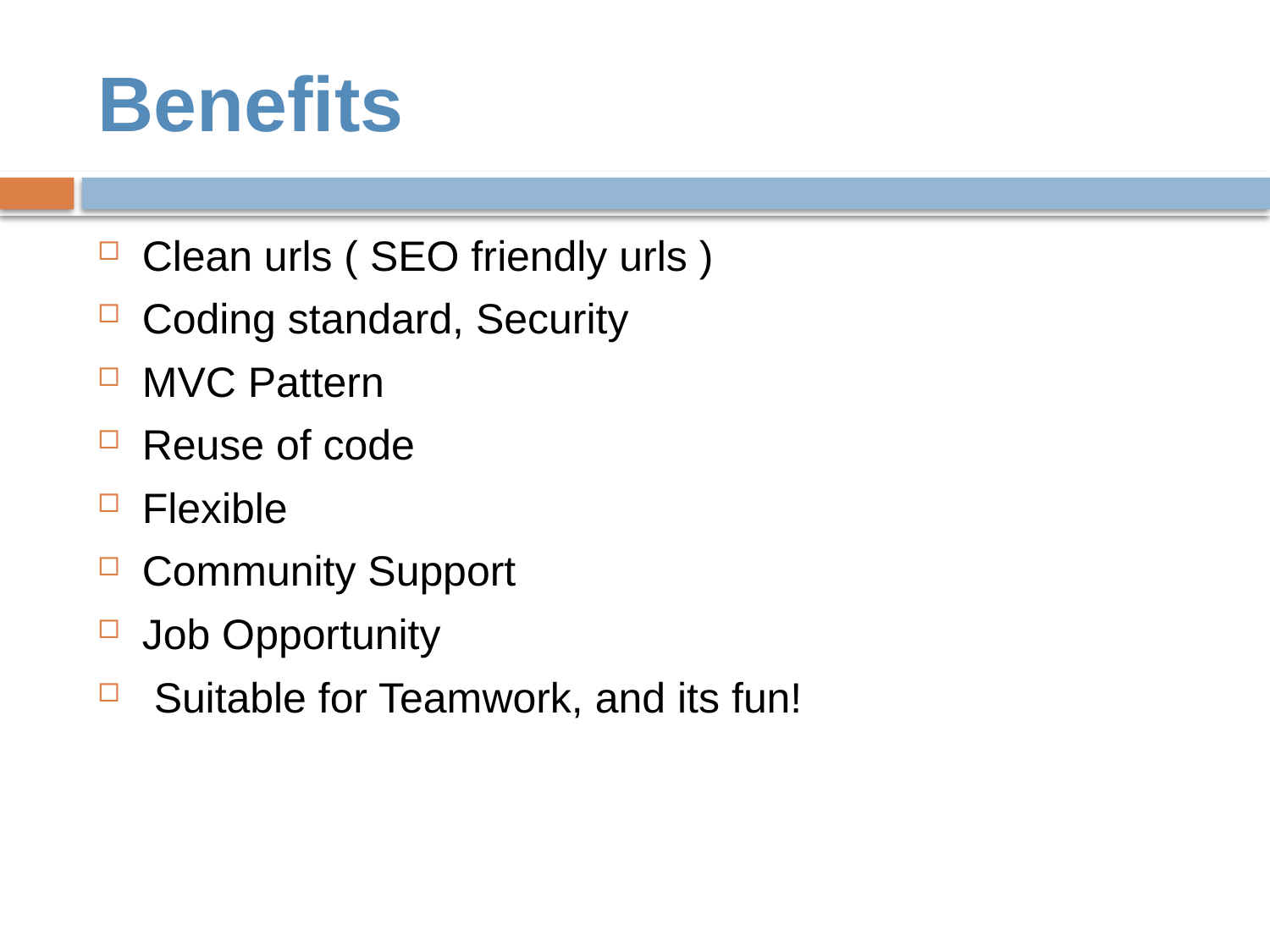

# Benefits
Clean urls ( SEO friendly urls )
Coding standard, Security
MVC Pattern
Reuse of code
Flexible
Community Support
Job Opportunity
 Suitable for Teamwork, and its fun!